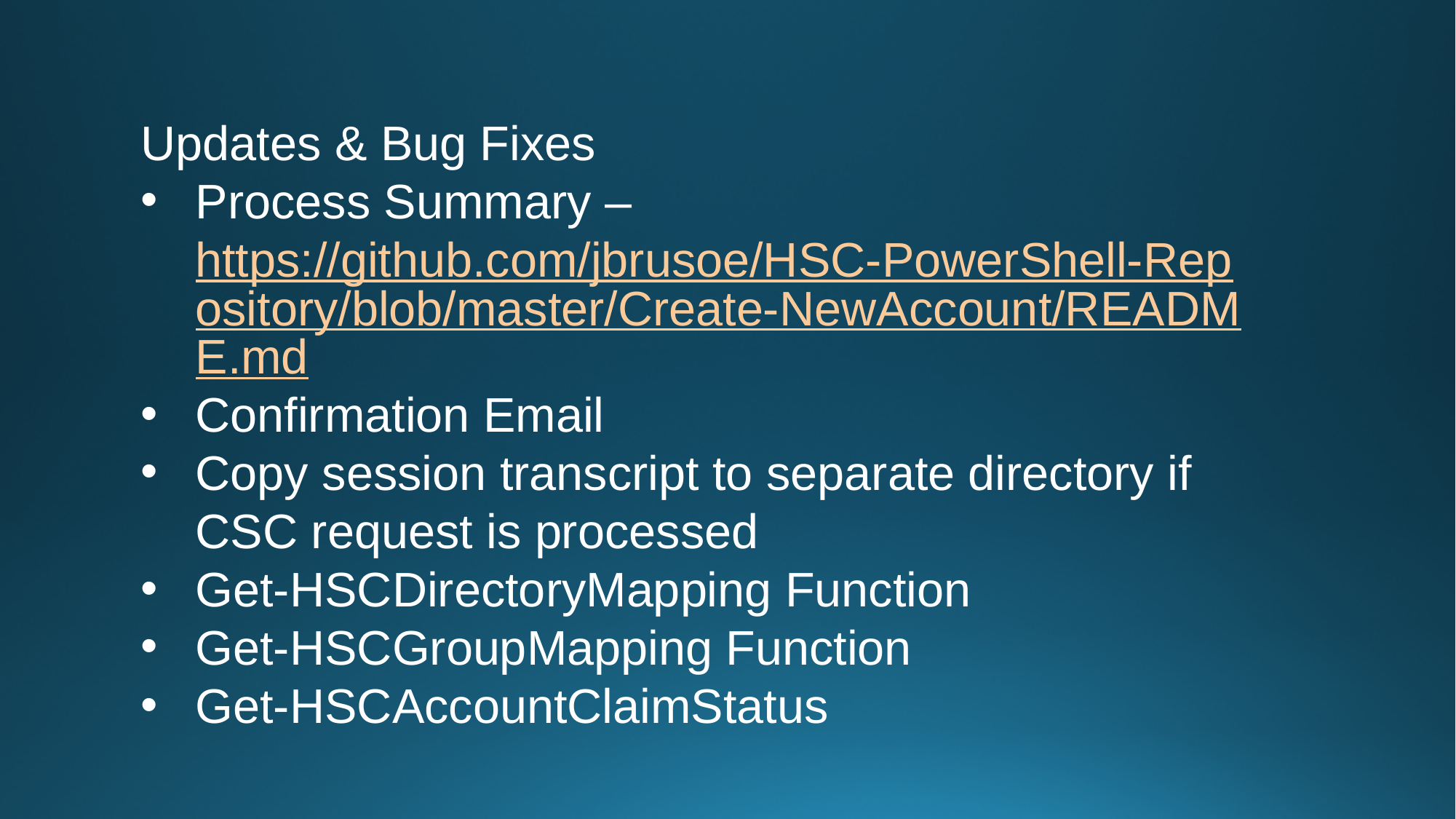

Updates & Bug Fixes
Process Summary – https://github.com/jbrusoe/HSC-PowerShell-Repository/blob/master/Create-NewAccount/README.md
Confirmation Email
Copy session transcript to separate directory if CSC request is processed
Get-HSCDirectoryMapping Function
Get-HSCGroupMapping Function
Get-HSCAccountClaimStatus